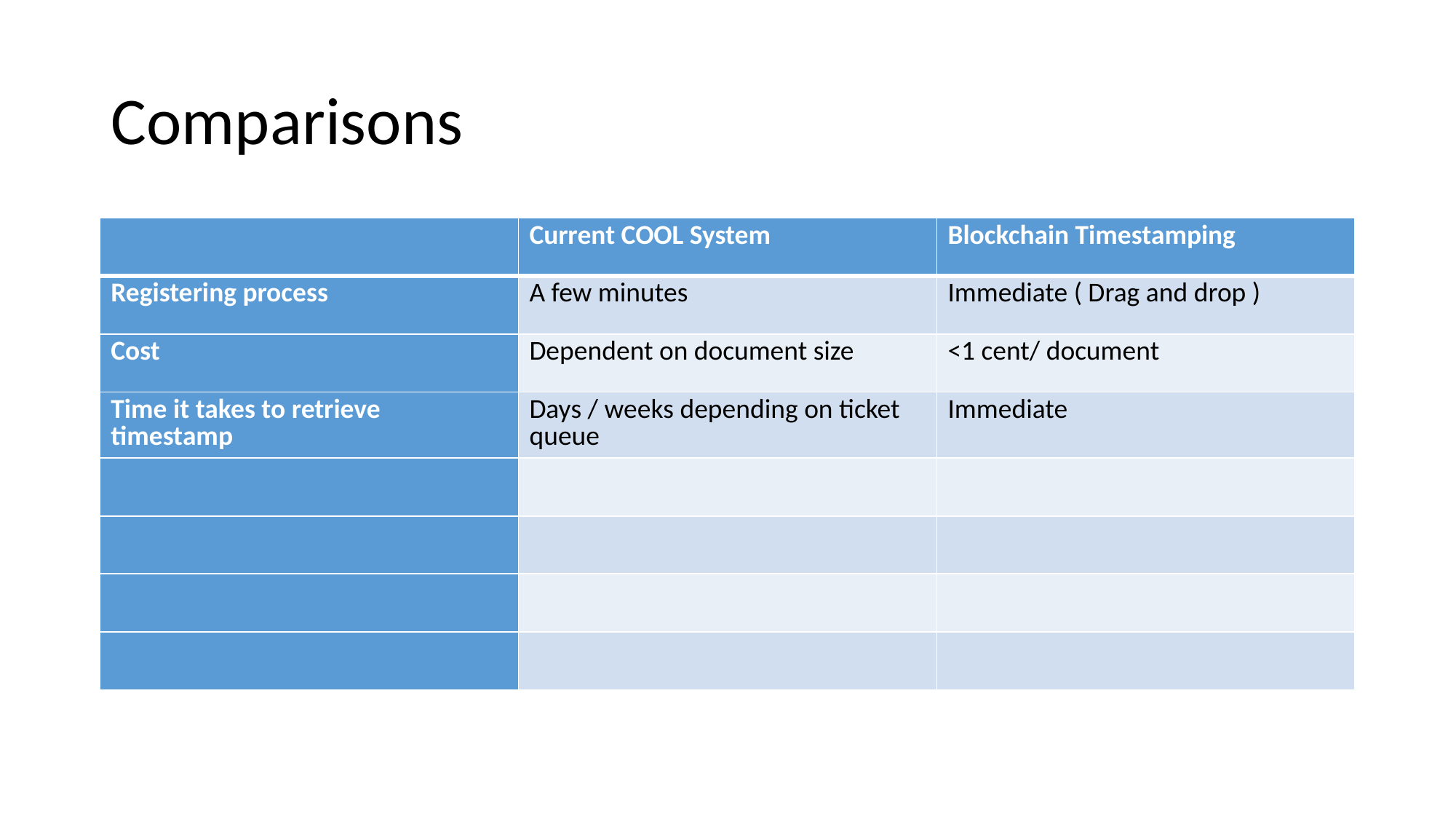

# Comparisons
|  | Current COOL System | Blockchain Timestamping |
| --- | --- | --- |
| Registering process | A few minutes | Immediate ( Drag and drop ) |
| Cost | Dependent on document size | <1 cent/ document |
| Time it takes to retrieve timestamp | Days / weeks depending on ticket queue | Immediate |
|  |  |  |
|  |  |  |
|  |  |  |
|  |  |  |